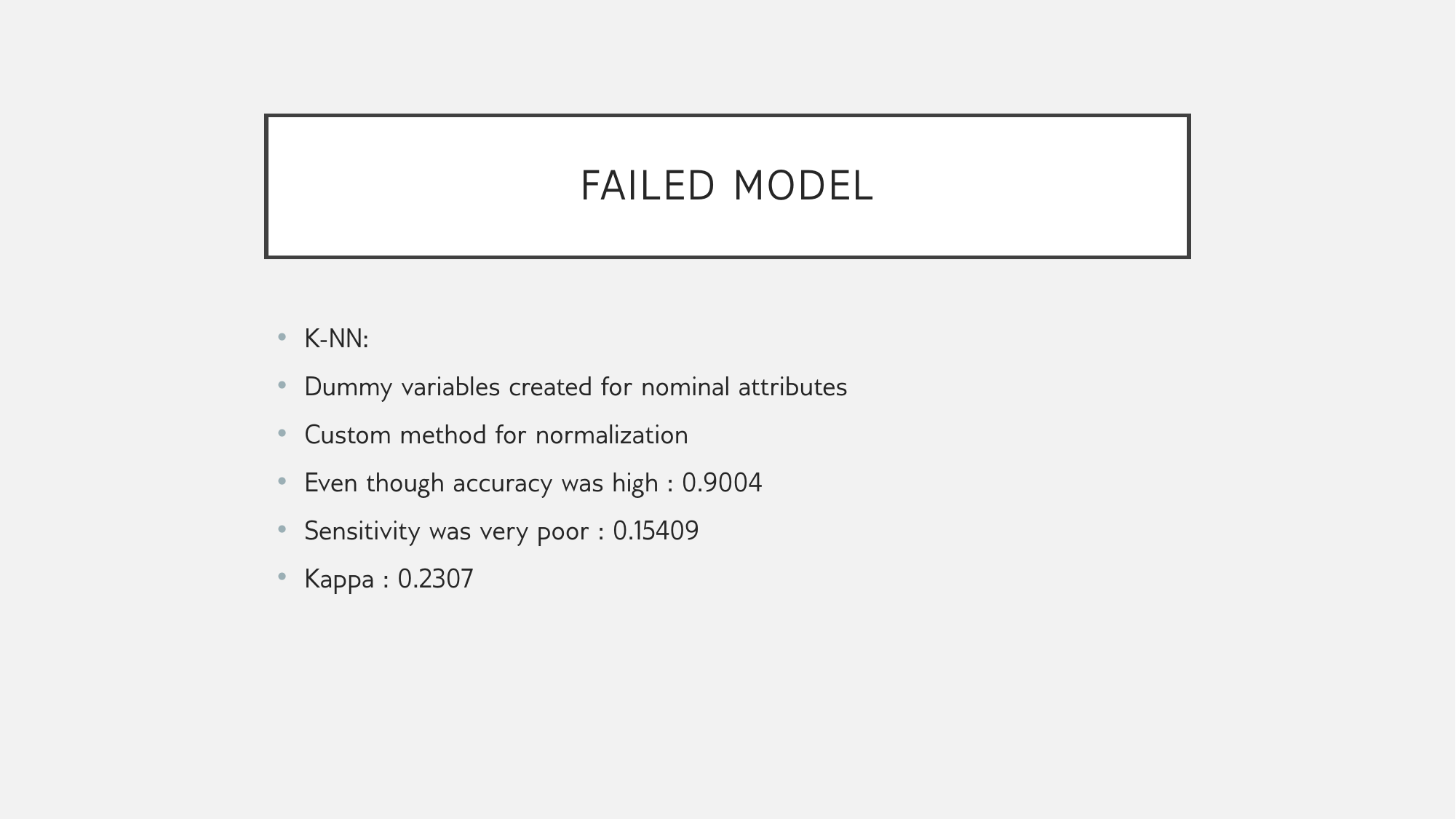

# FAILED MODEL
K-NN:
Dummy variables created for nominal attributes
Custom method for normalization
Even though accuracy was high : 0.9004
Sensitivity was very poor : 0.15409
Kappa : 0.2307